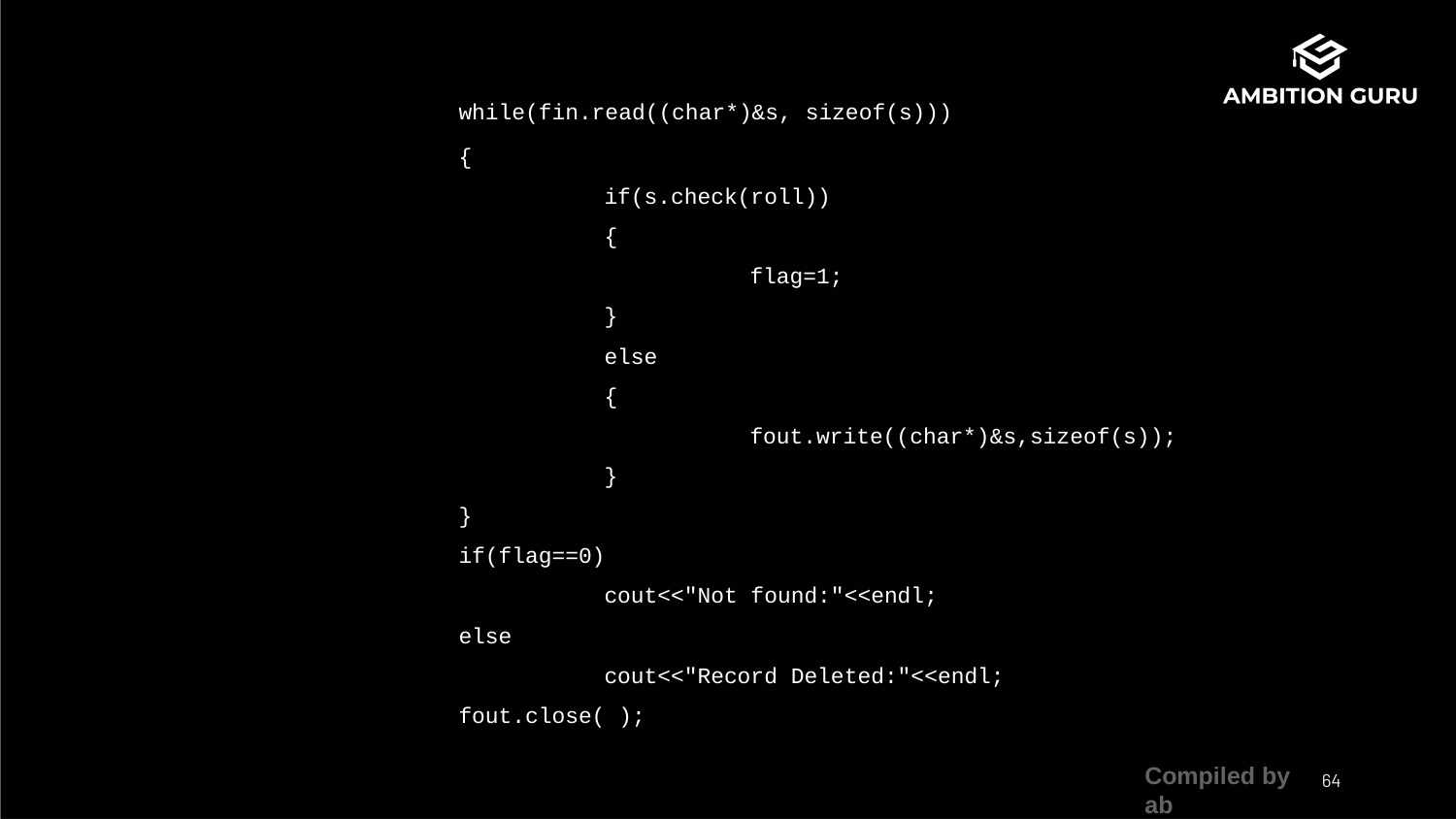

while(fin.read((char*)&s, sizeof(s)))
	{
		if(s.check(roll))
	 	{
			flag=1;
		}
		else
		{
			fout.write((char*)&s,sizeof(s));
		}
	}
	if(flag==0)
		cout<<"Not found:"<<endl;
	else
		cout<<"Record Deleted:"<<endl;
	fout.close( );
64